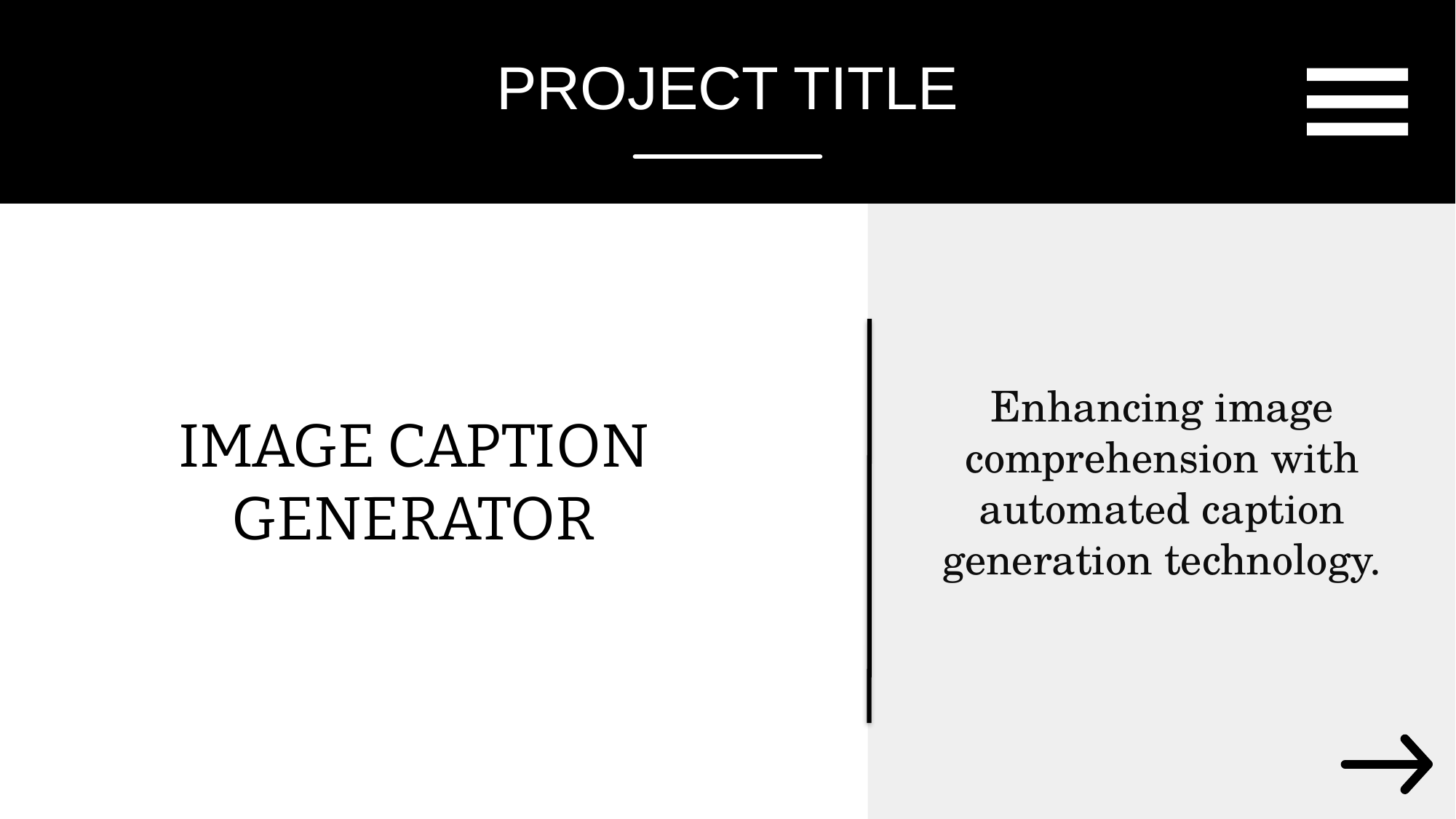

# PROJECT TITLE

IMAGE CAPTION GENERATOR

Enhancing image comprehension with automated caption generation technology.